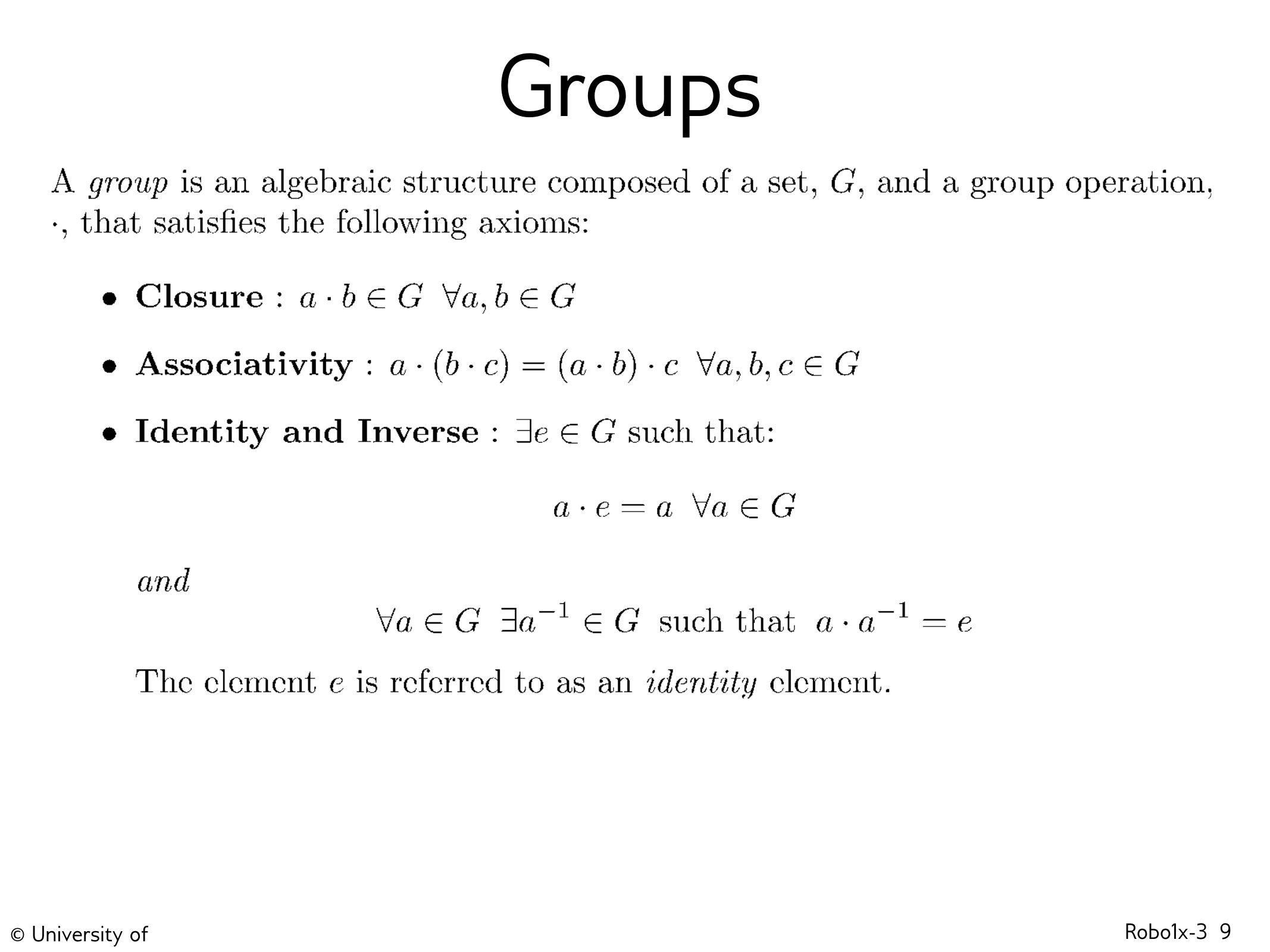

# Groups

Robo1x-3 9
© University of Pennsylvania